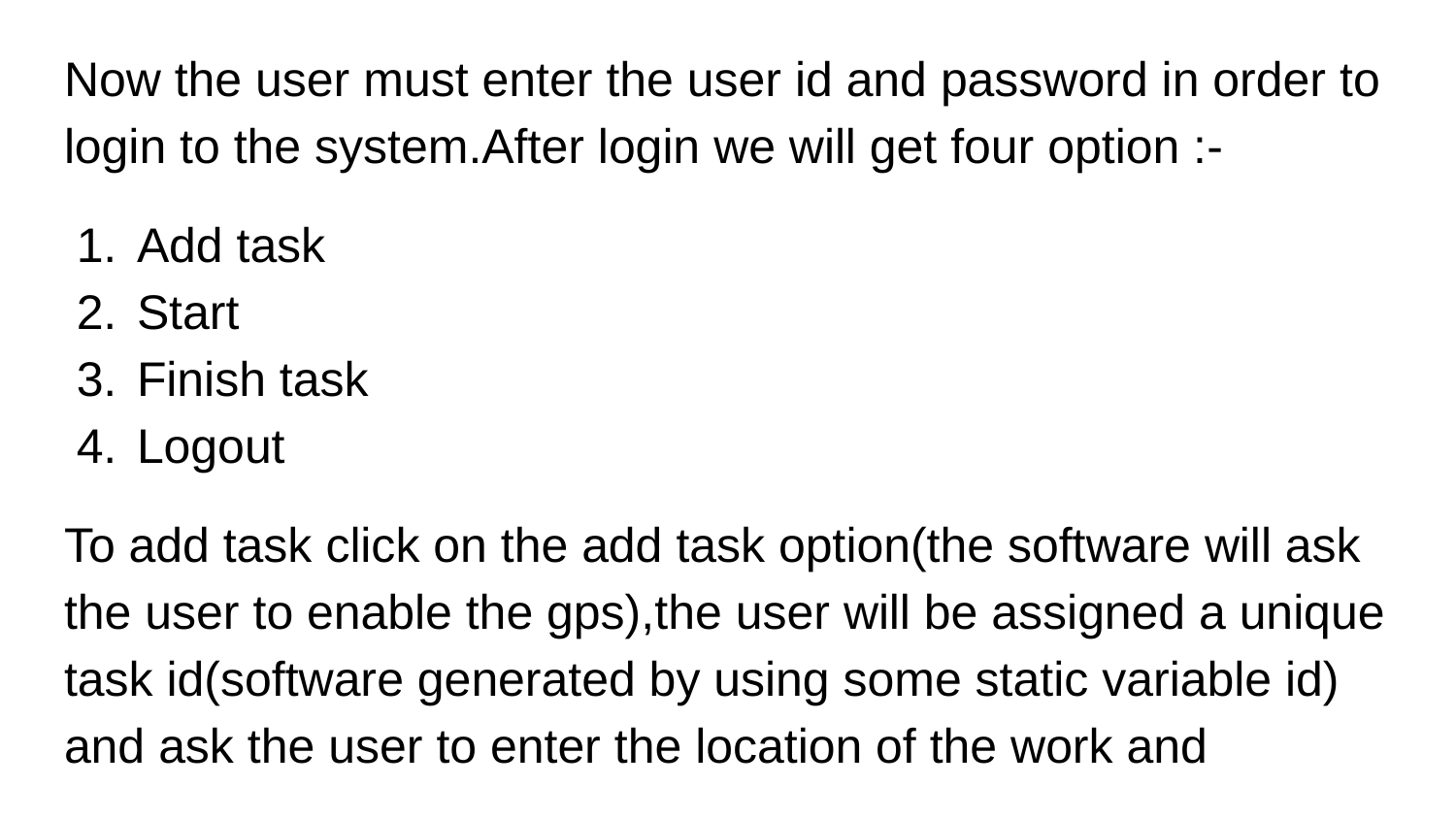

Now the user must enter the user id and password in order to login to the system.After login we will get four option :-
Add task
Start
Finish task
Logout
To add task click on the add task option(the software will ask the user to enable the gps),the user will be assigned a unique task id(software generated by using some static variable id) and ask the user to enter the location of the work and